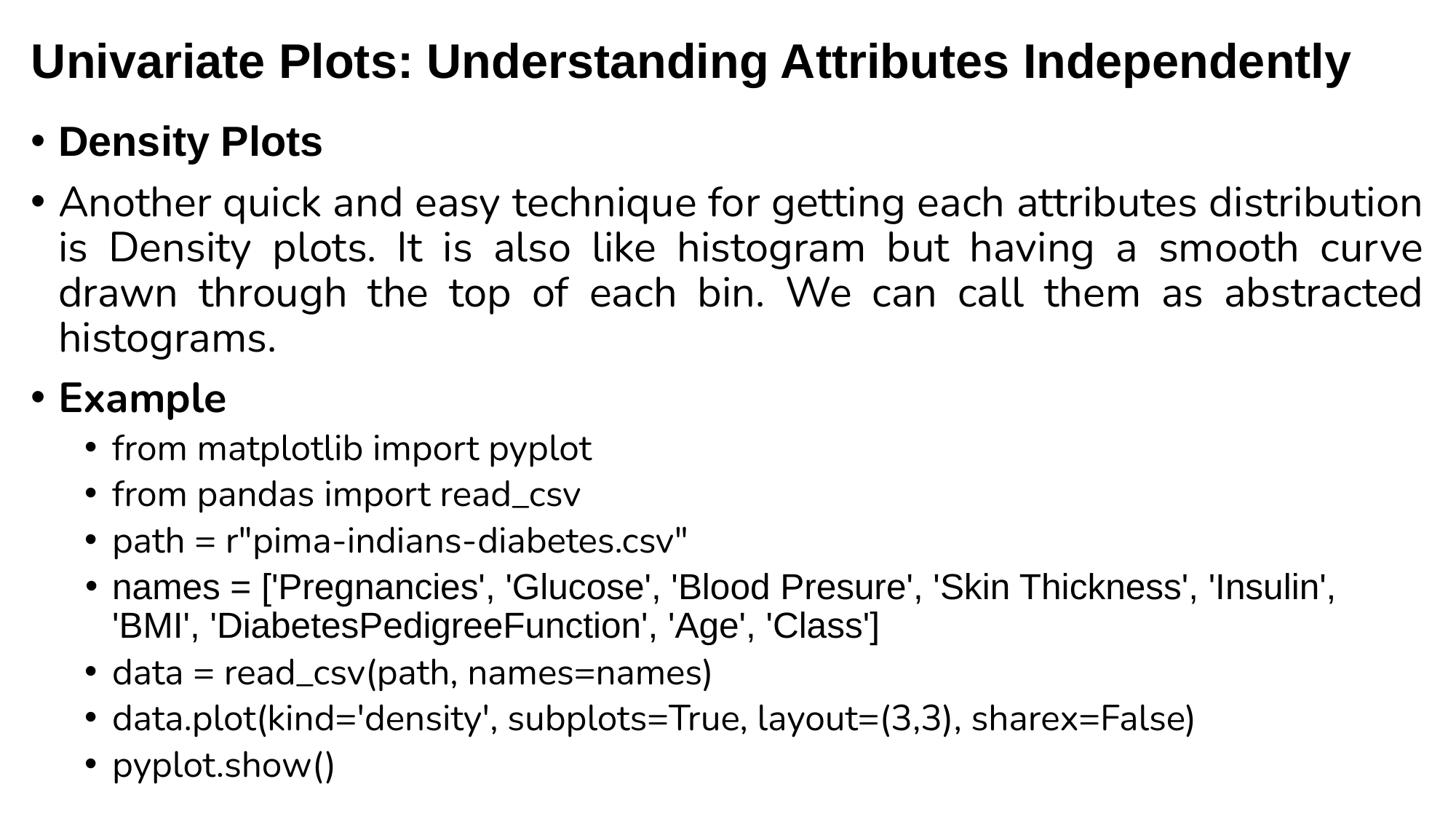

# Univariate Plots: Understanding Attributes Independently
Density Plots
Another quick and easy technique for getting each attributes distribution is Density plots. It is also like histogram but having a smooth curve drawn through the top of each bin. We can call them as abstracted histograms.
Example
from matplotlib import pyplot
from pandas import read_csv
path = r"pima-indians-diabetes.csv"
names = ['Pregnancies', 'Glucose', 'Blood Presure', 'Skin Thickness', 'Insulin', 'BMI', 'DiabetesPedigreeFunction', 'Age', 'Class']
data = read_csv(path, names=names)
data.plot(kind='density', subplots=True, layout=(3,3), sharex=False)
pyplot.show()